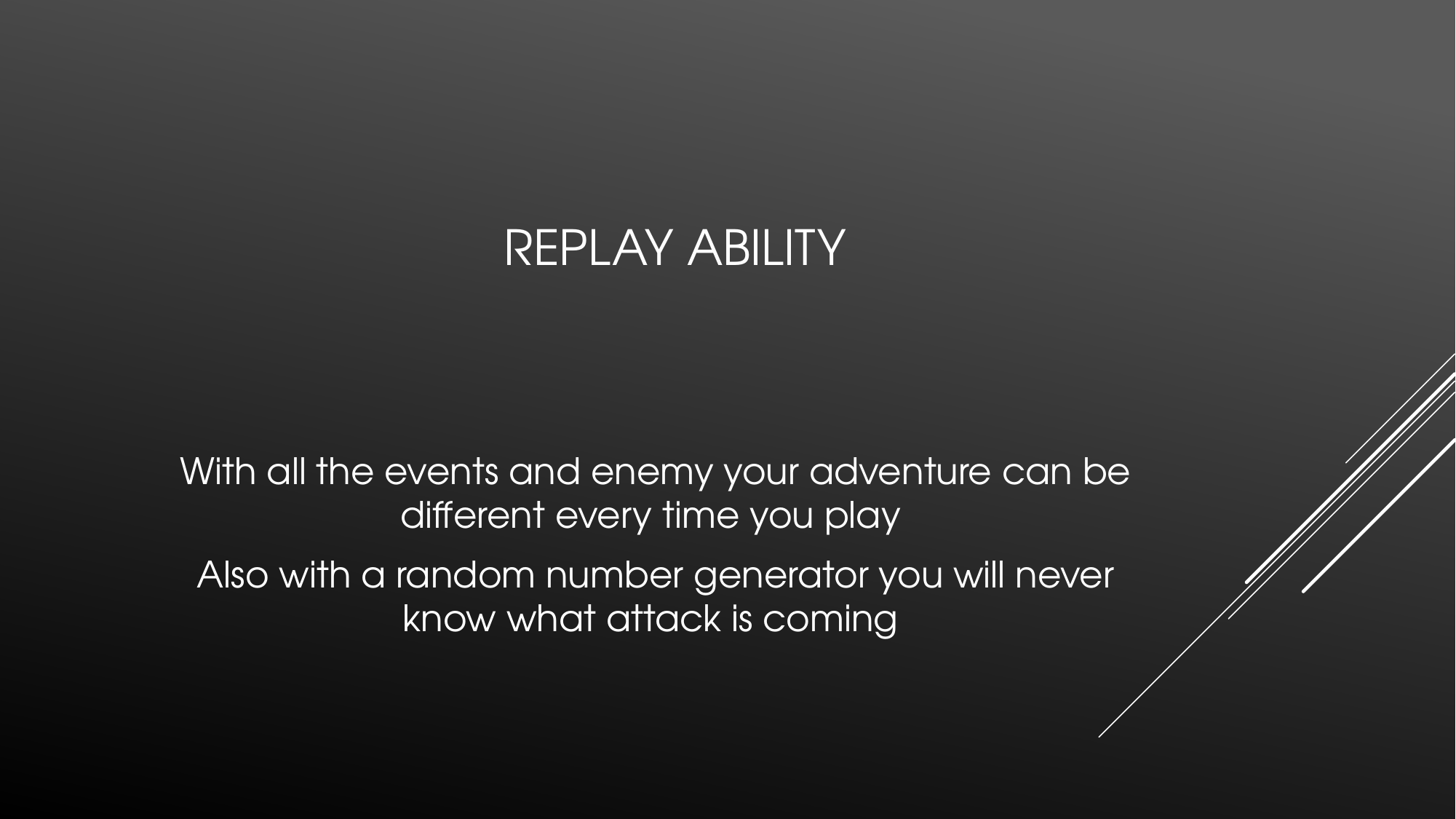

# Replay ability
With all the events and enemy your adventure can be different every time you play
Also with a random number generator you will never know what attack is coming